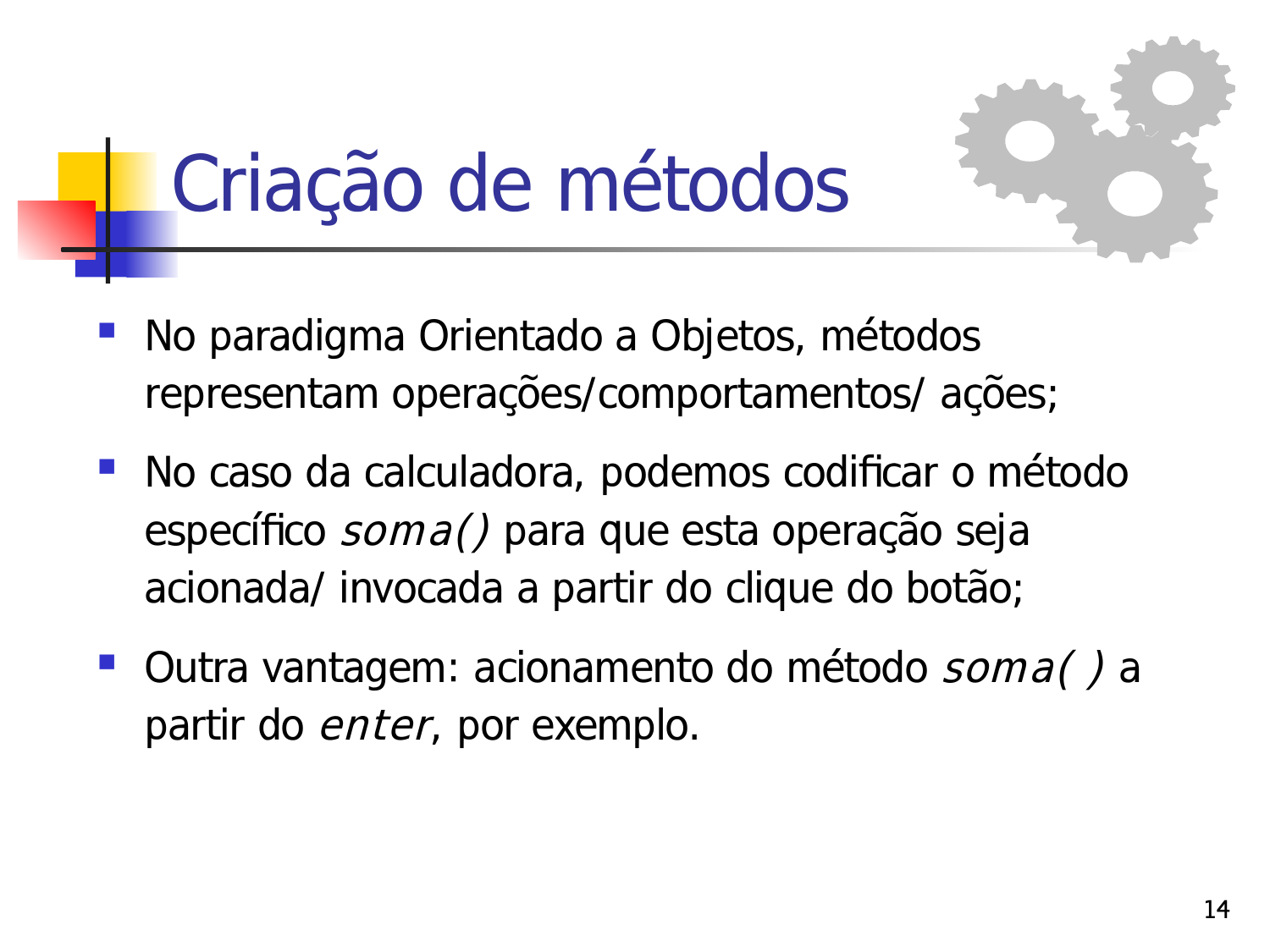

# Criação de métodos

No paradigma Orientado a Objetos, métodos representam operações/comportamentos/ ações;
No caso da calculadora, podemos codificar o método específico soma() para que esta operação seja acionada/ invocada a partir do clique do botão;
Outra vantagem: acionamento do método soma( ) a partir do enter, por exemplo.
14